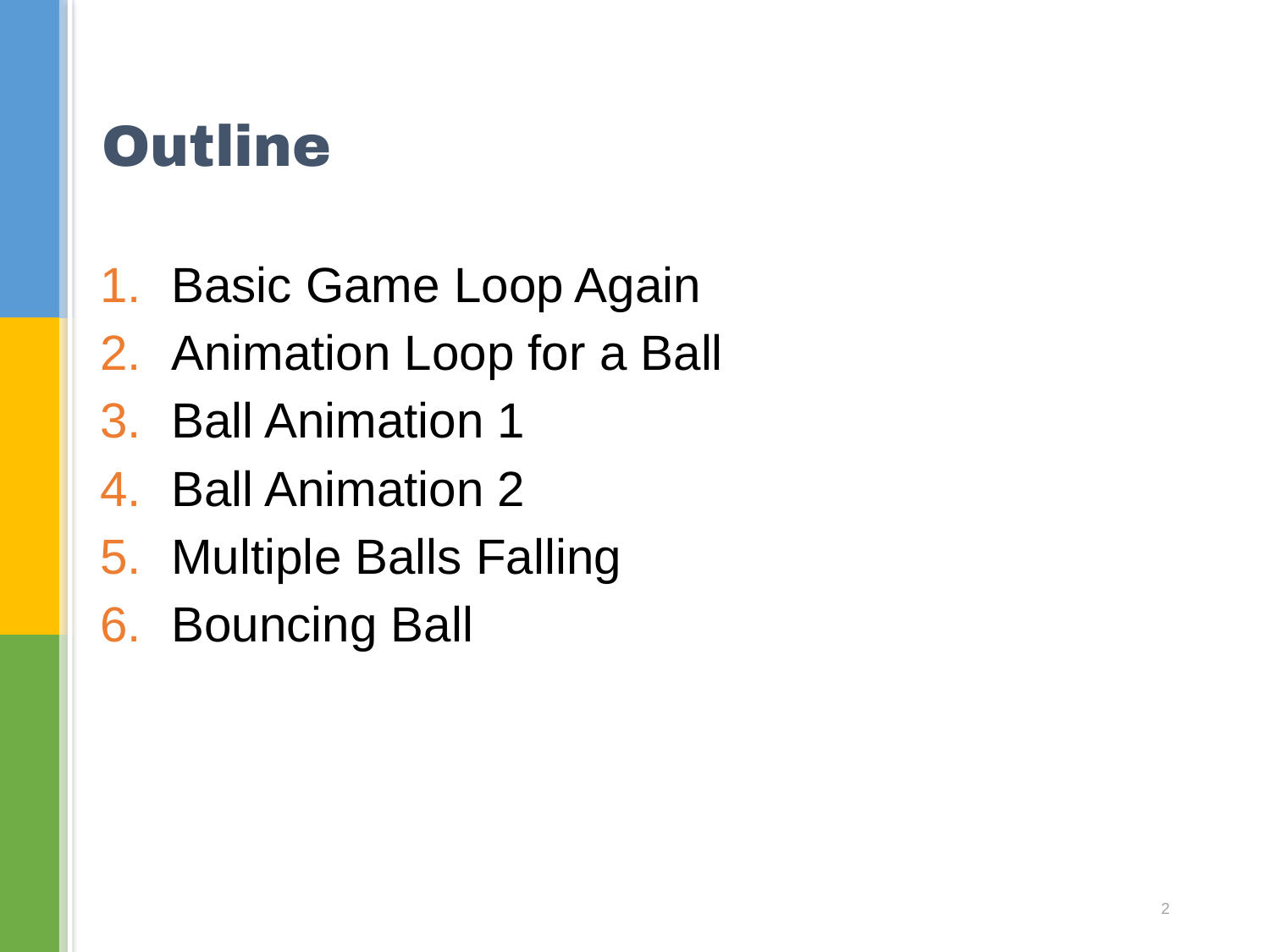

# Outline
Basic Game Loop Again
Animation Loop for a Ball
Ball Animation 1
Ball Animation 2
Multiple Balls Falling
Bouncing Ball

2